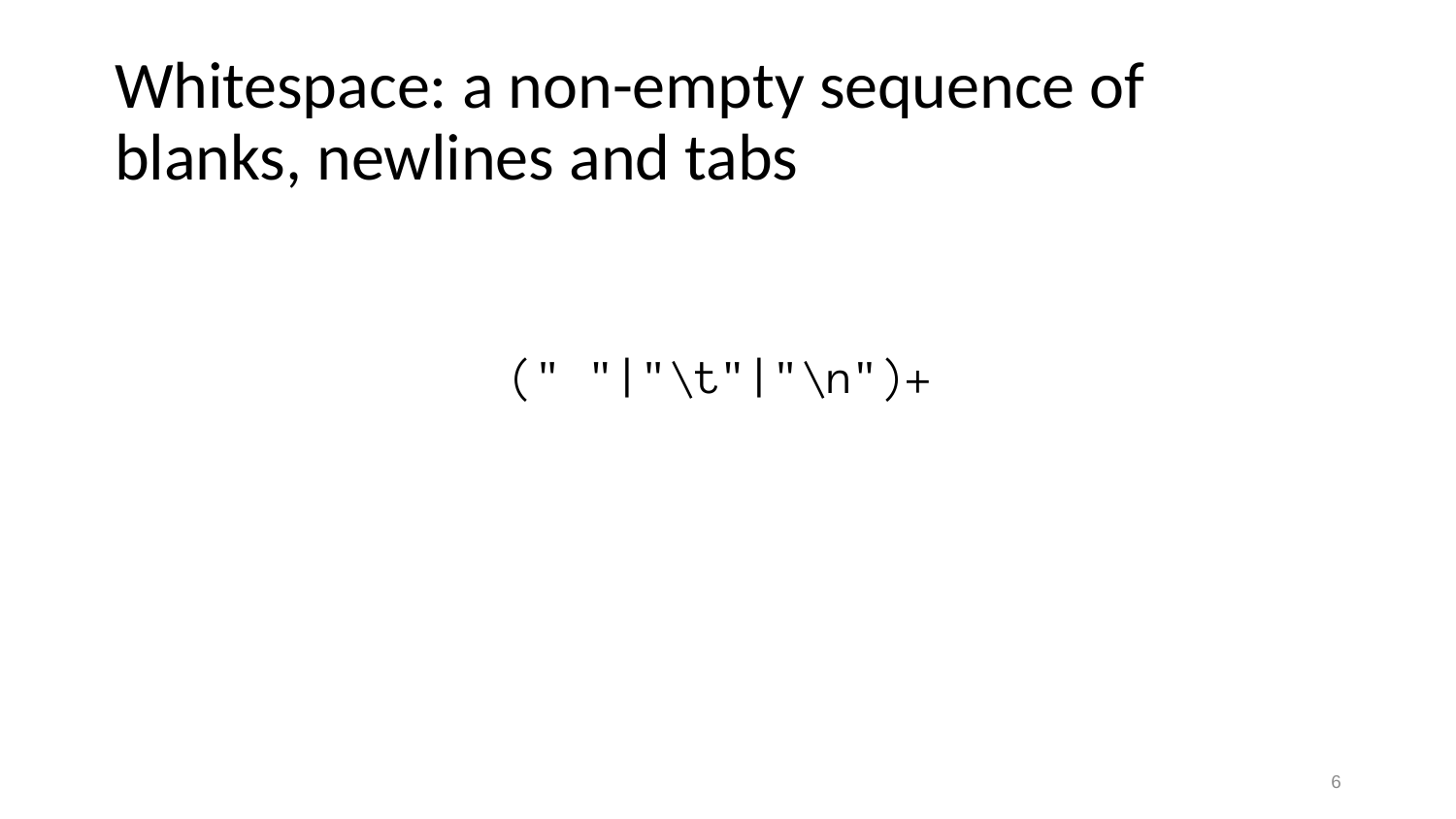

# Whitespace: a non-empty sequence of blanks, newlines and tabs
(" "|"\t"|"\n")+
6